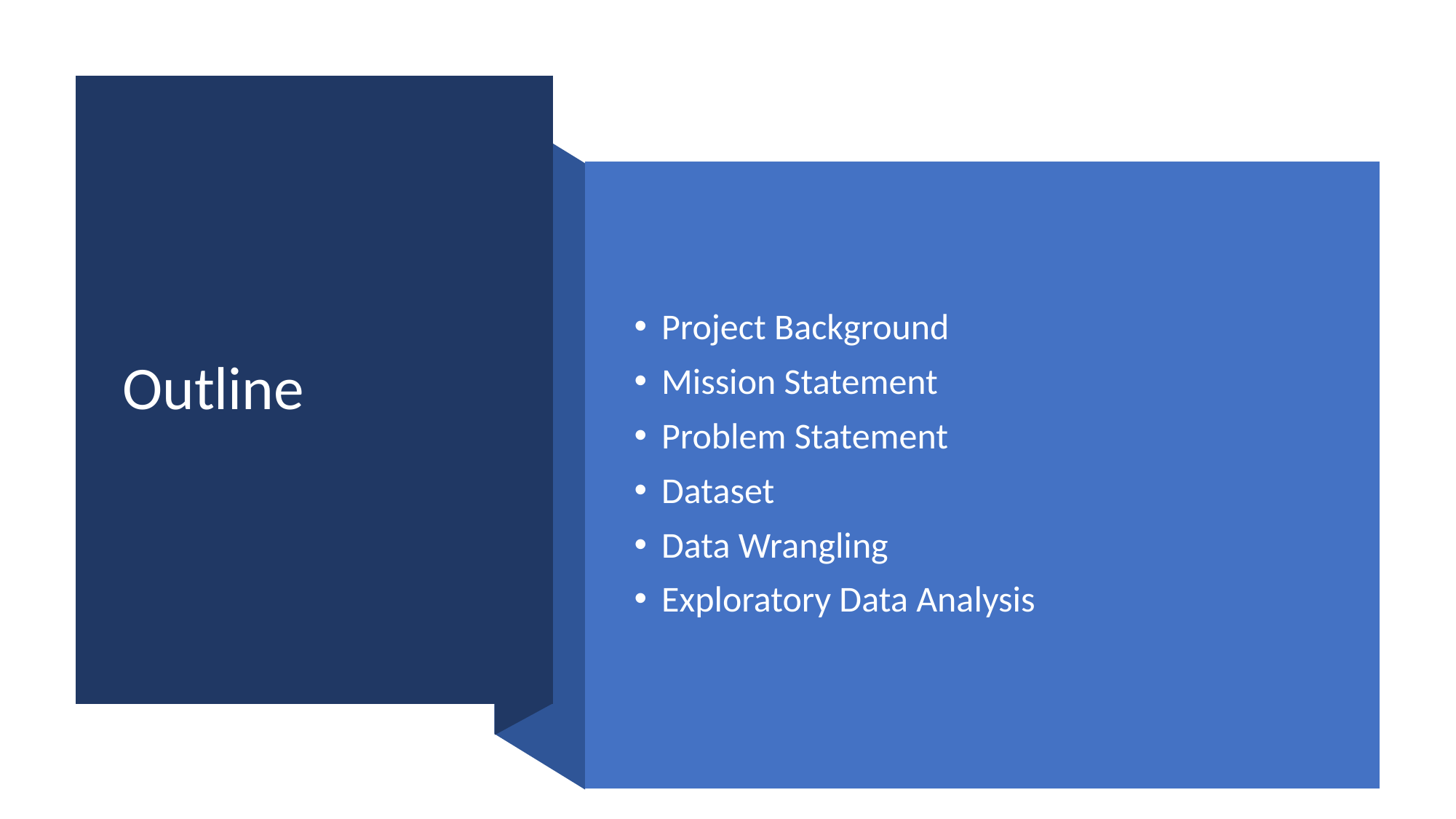

# Outline

Project Background
Mission Statement
Problem Statement
Dataset
Data Wrangling
Exploratory Data Analysis